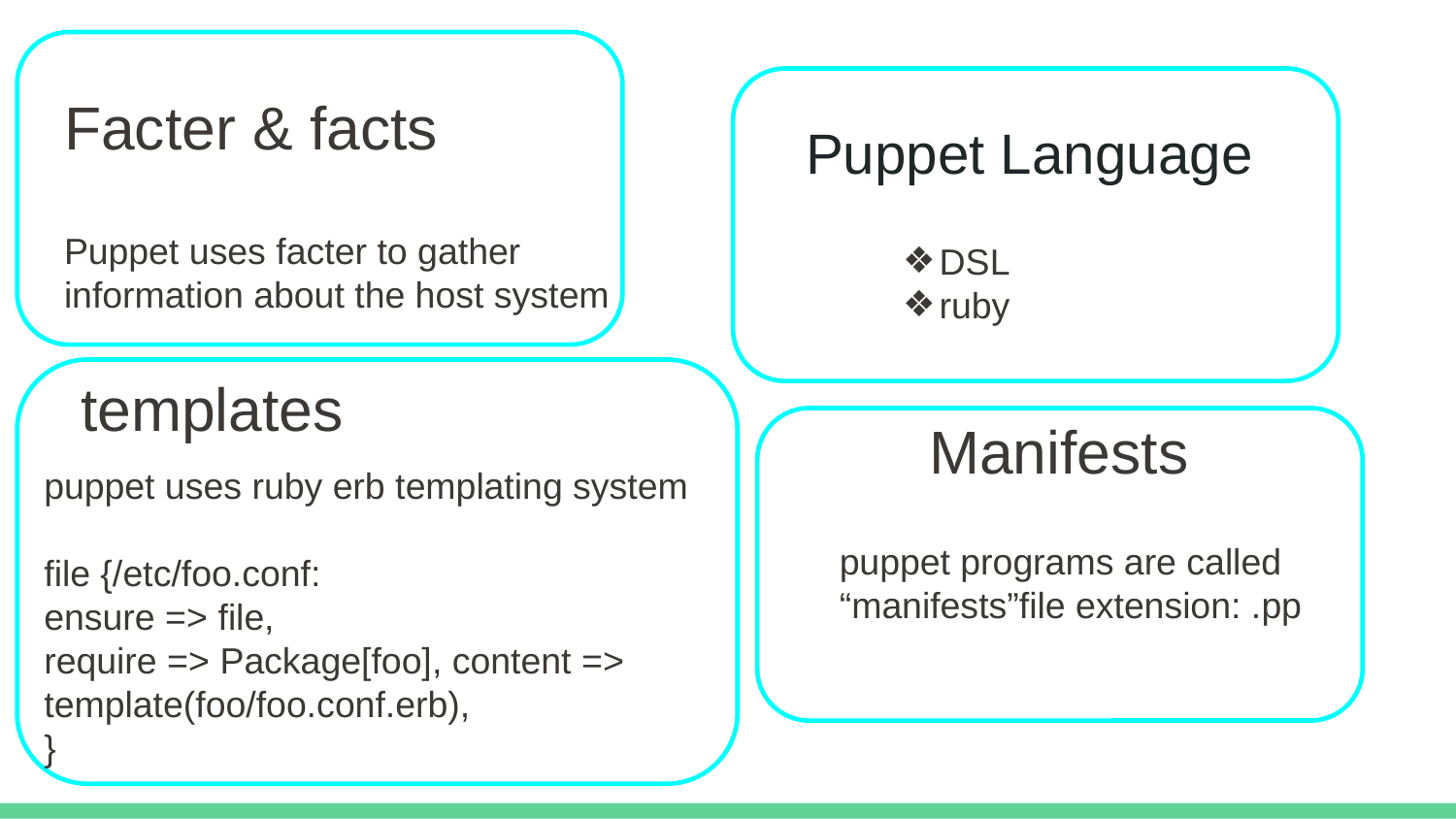

# Facter & facts
Puppet Language
Puppet uses facter to gather information about the host system
DSL
ruby
templates

Manifests

puppet uses ruby erb templating system

file {/etc/foo.conf:
ensure => file,
require => Package[foo], content => template(foo/foo.conf.erb),
}

puppet programs are called “manifests”file extension: .pp